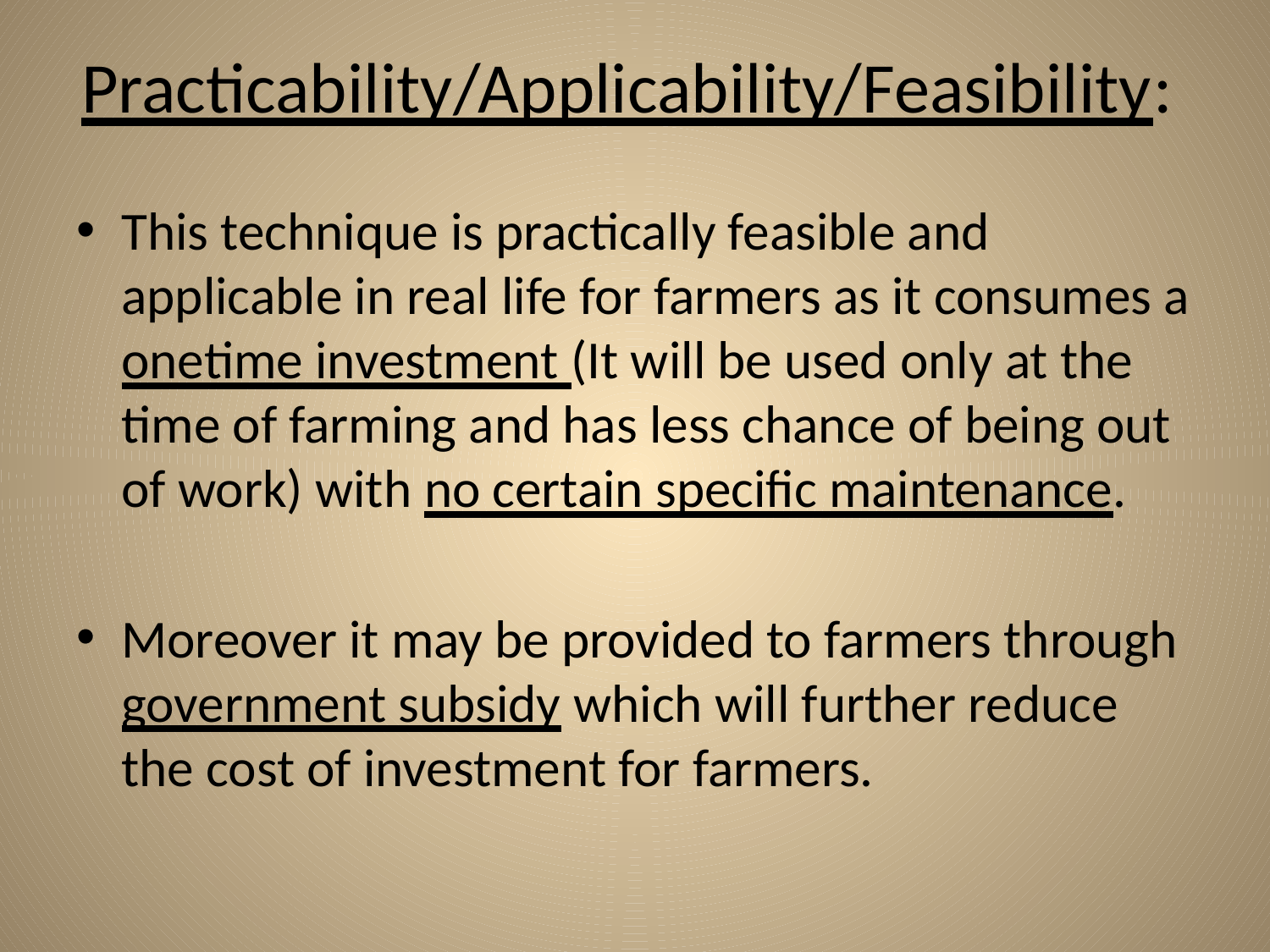

# Practicability/Applicability/Feasibility:
This technique is practically feasible and applicable in real life for farmers as it consumes a onetime investment (It will be used only at the time of farming and has less chance of being out of work) with no certain specific maintenance.

Moreover it may be provided to farmers through government subsidy which will further reduce the cost of investment for farmers.